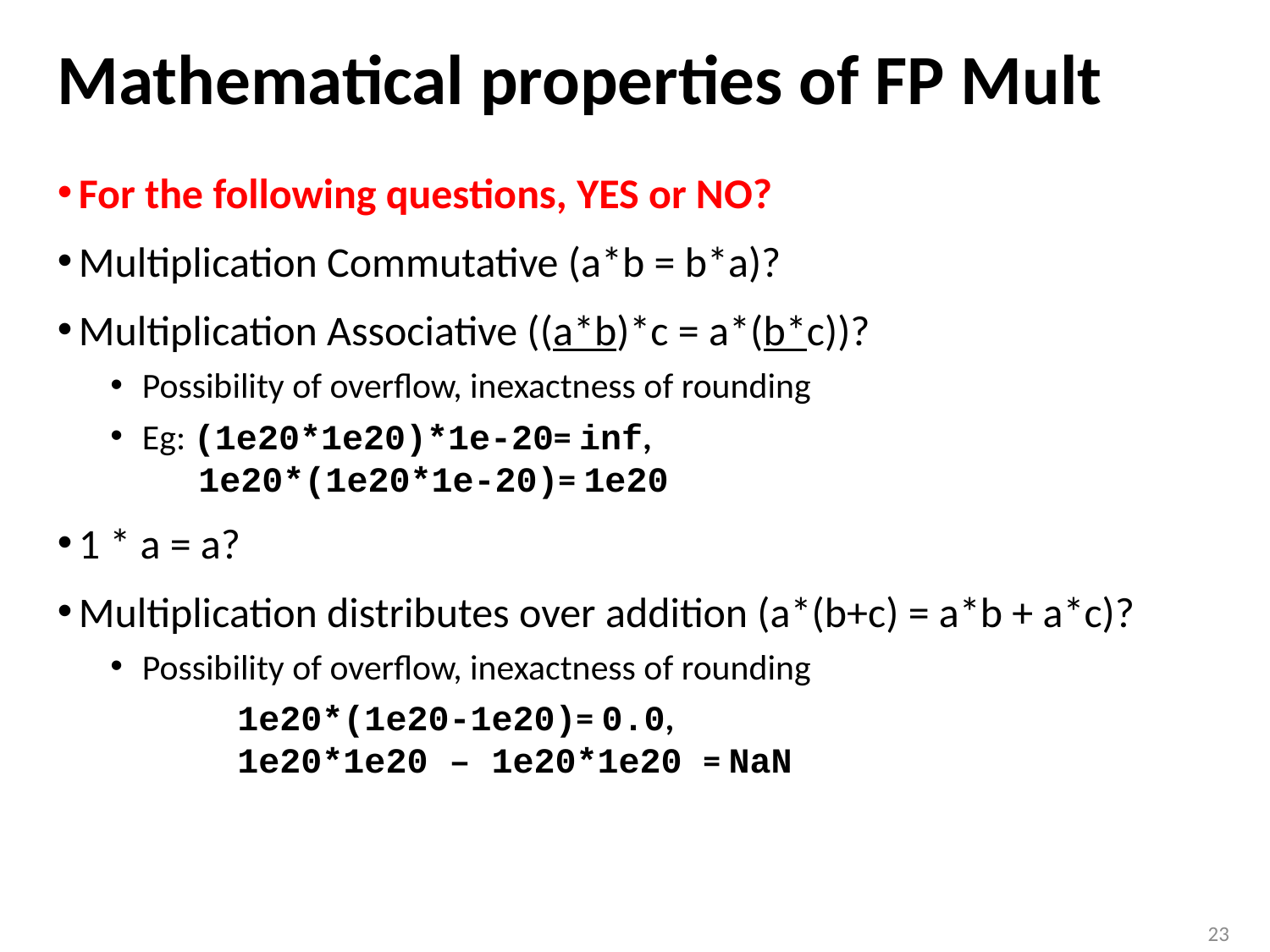

# Mathematical properties of FP Mult
For the following questions, YES or NO?
Multiplication Commutative (a*b = b*a)?
Multiplication Associative ((a*b)*c = a*(b*c))?
Possibility of overflow, inexactness of rounding
Eg: (1e20*1e20)*1e-20= inf,
       1e20*(1e20*1e-20)= 1e20
1 * a = a?
Multiplication distributes over addition (a*(b+c) = a*b + a*c)?
Possibility of overflow, inexactness of rounding
	1e20*(1e20-1e20)= 0.0,
	1e20*1e20 – 1e20*1e20 = NaN
23